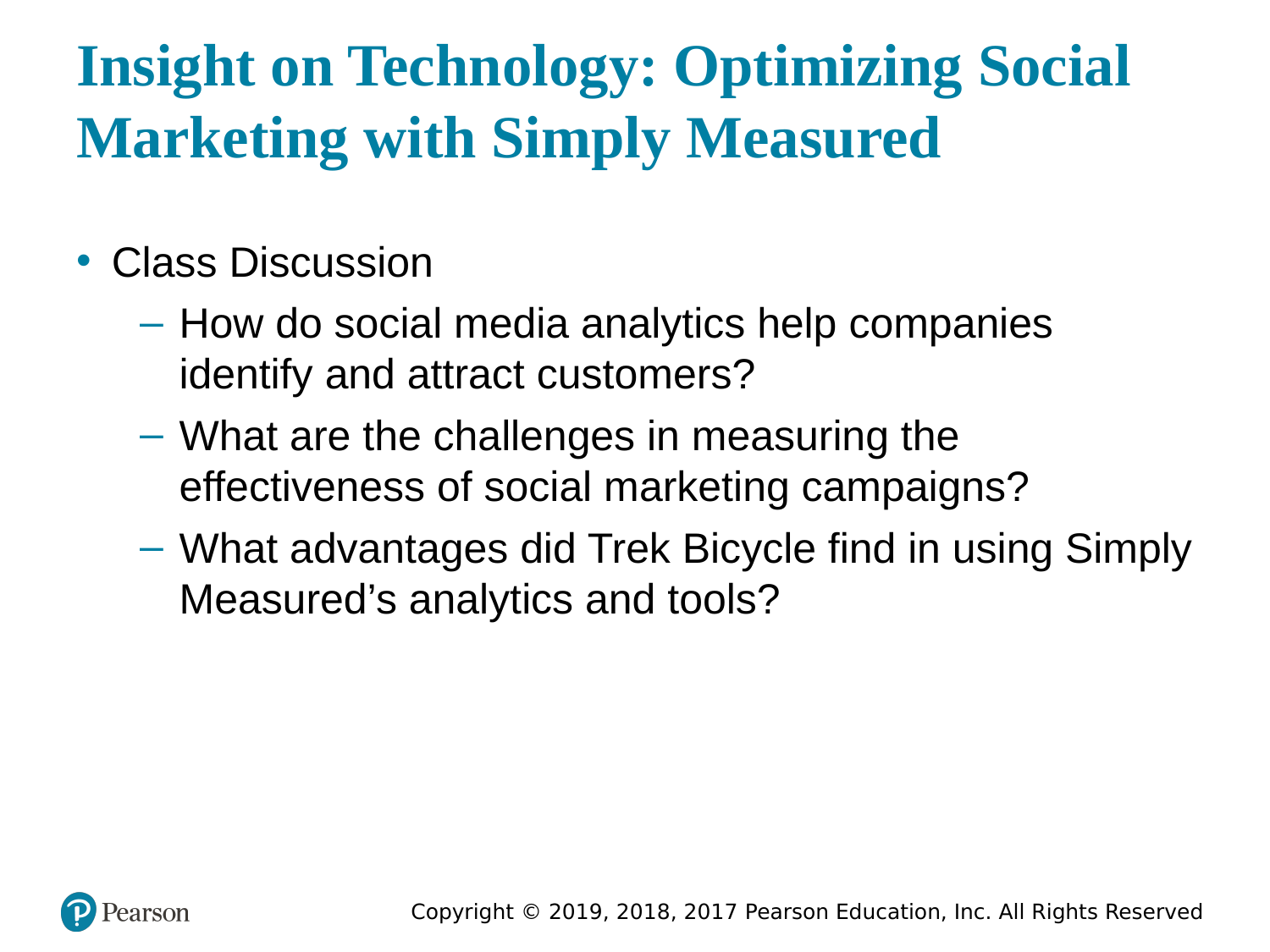

# Insight on Technology: Optimizing Social Marketing with Simply Measured
Class Discussion
How do social media analytics help companies identify and attract customers?
What are the challenges in measuring the effectiveness of social marketing campaigns?
What advantages did Trek Bicycle find in using Simply Measured’s analytics and tools?